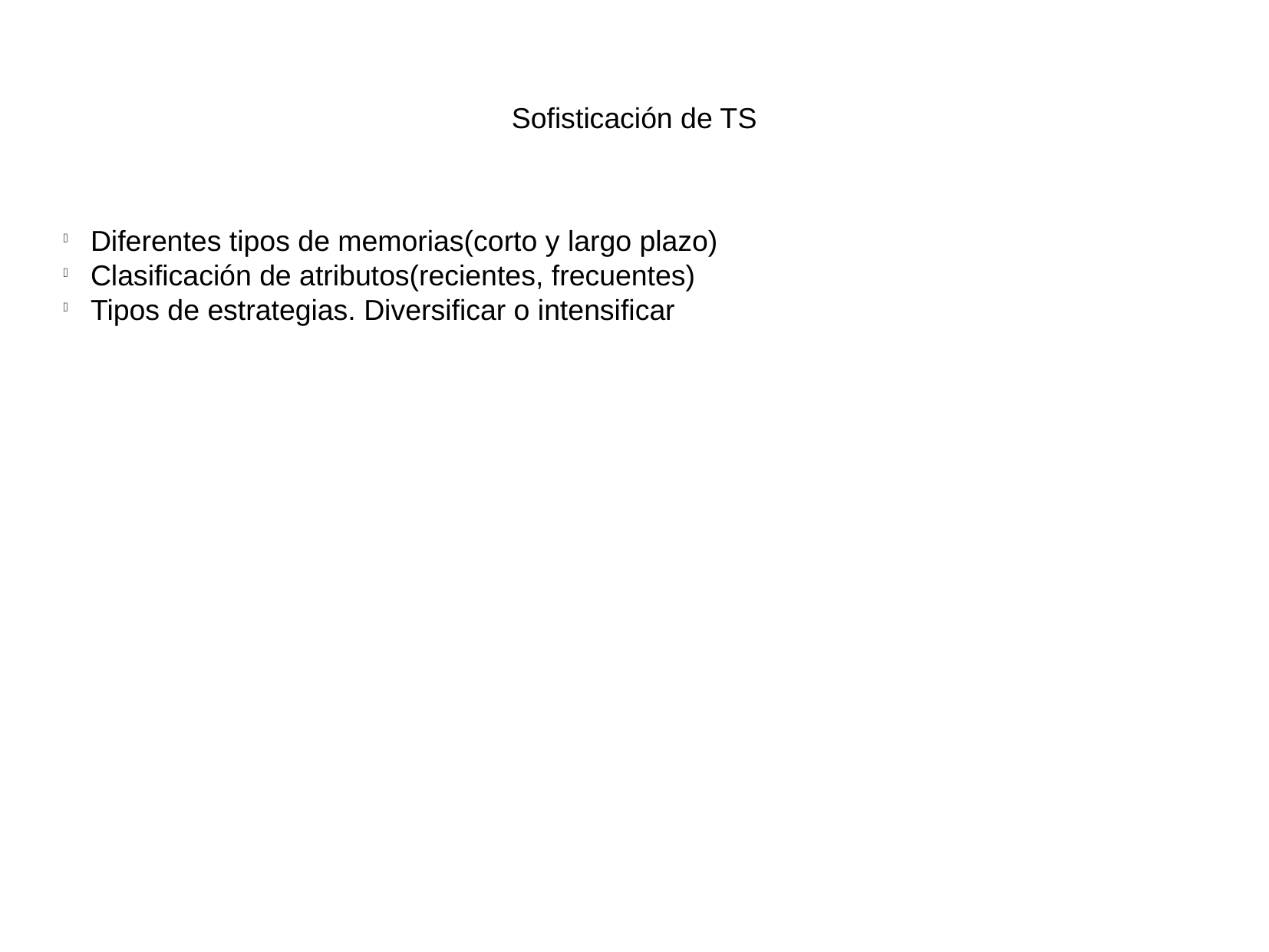

Sofisticación de TS
Diferentes tipos de memorias(corto y largo plazo)
Clasificación de atributos(recientes, frecuentes)
Tipos de estrategias. Diversificar o intensificar